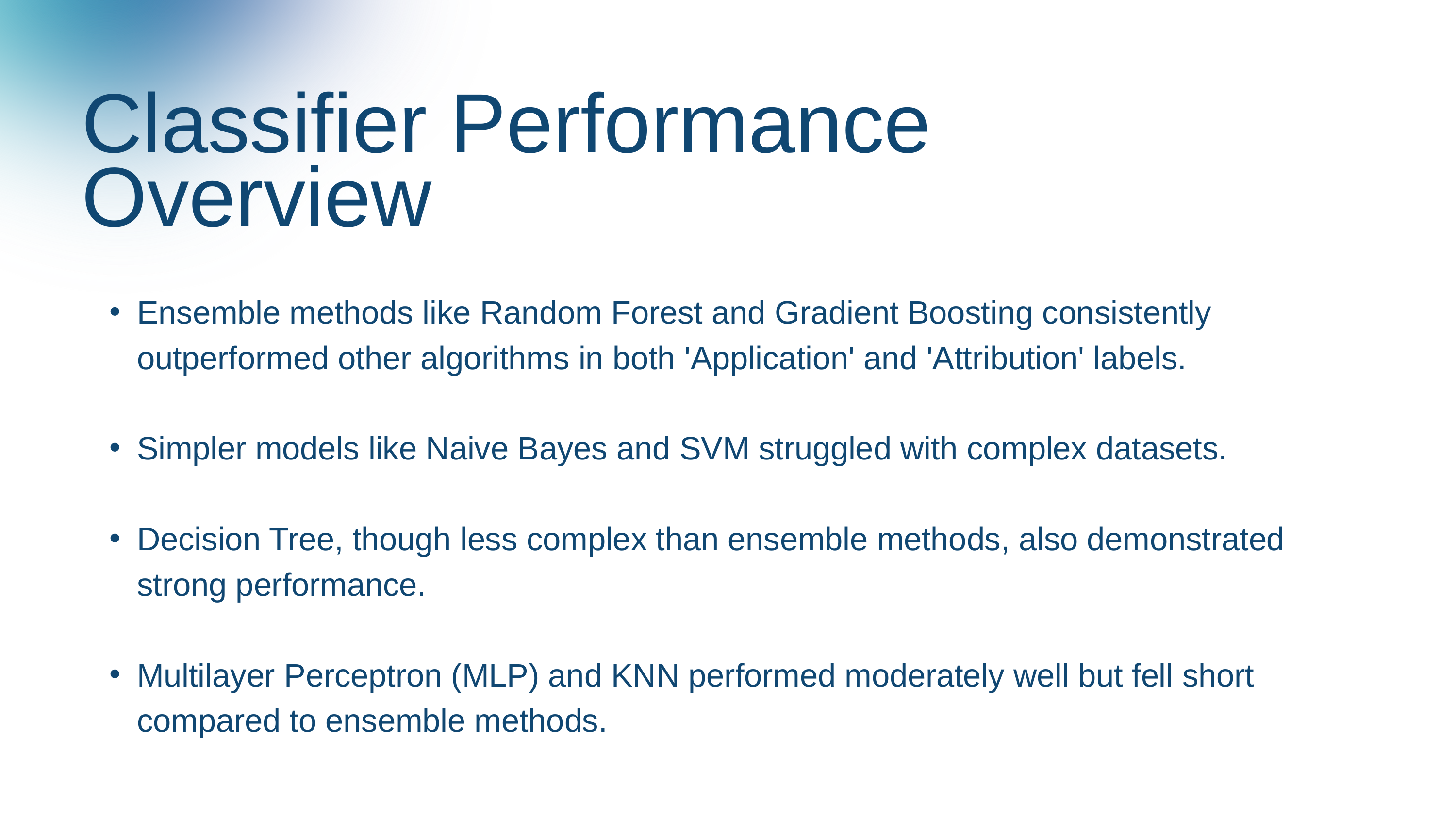

Classifier Performance Overview
Ensemble methods like Random Forest and Gradient Boosting consistently outperformed other algorithms in both 'Application' and 'Attribution' labels.

Simpler models like Naive Bayes and SVM struggled with complex datasets.

Decision Tree, though less complex than ensemble methods, also demonstrated strong performance.

Multilayer Perceptron (MLP) and KNN performed moderately well but fell short compared to ensemble methods.